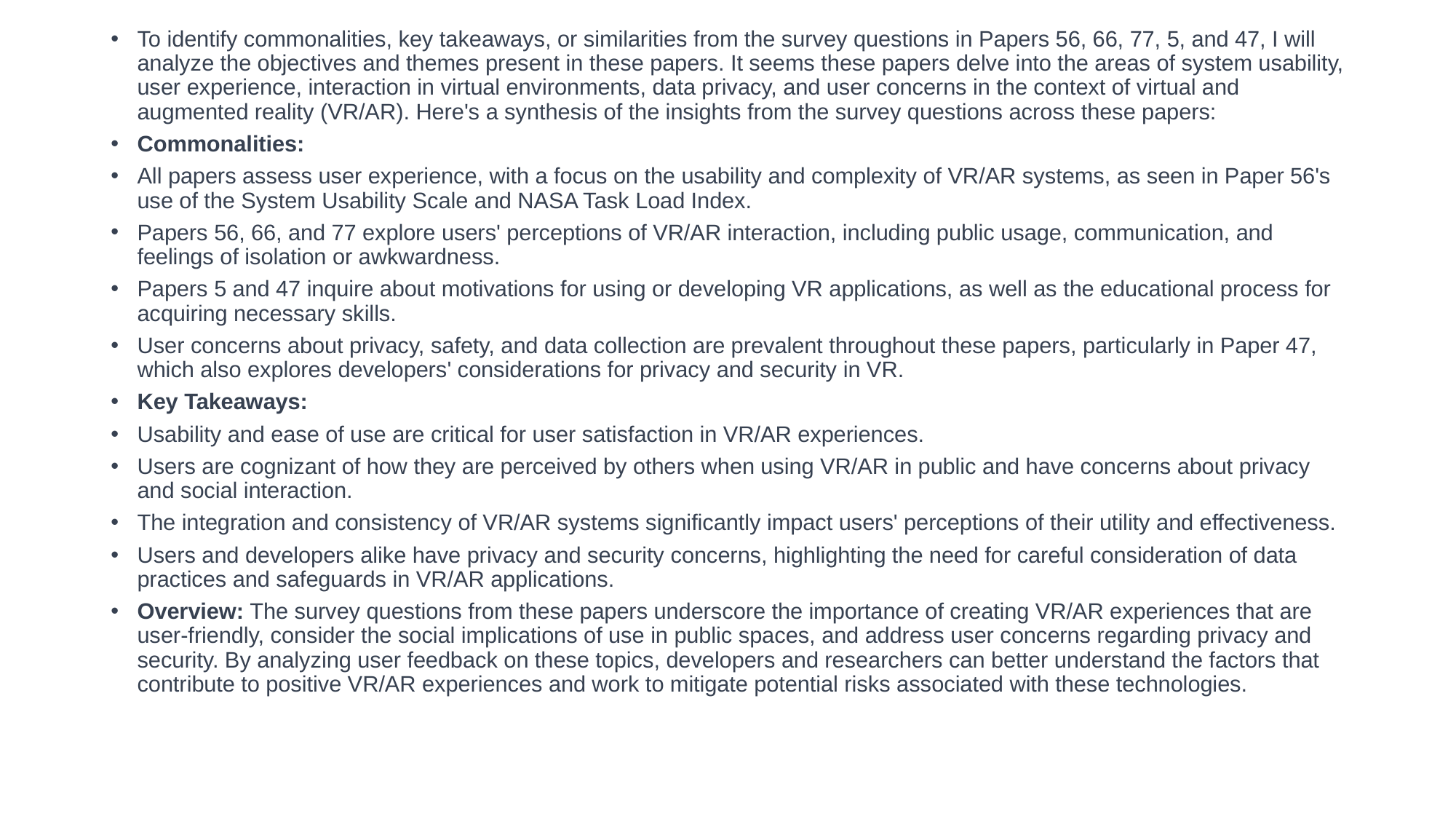

To identify commonalities, key takeaways, or similarities from the survey questions in Papers 56, 66, 77, 5, and 47, I will analyze the objectives and themes present in these papers. It seems these papers delve into the areas of system usability, user experience, interaction in virtual environments, data privacy, and user concerns in the context of virtual and augmented reality (VR/AR). Here's a synthesis of the insights from the survey questions across these papers:
Commonalities:
All papers assess user experience, with a focus on the usability and complexity of VR/AR systems, as seen in Paper 56's use of the System Usability Scale and NASA Task Load Index.
Papers 56, 66, and 77 explore users' perceptions of VR/AR interaction, including public usage, communication, and feelings of isolation or awkwardness.
Papers 5 and 47 inquire about motivations for using or developing VR applications, as well as the educational process for acquiring necessary skills.
User concerns about privacy, safety, and data collection are prevalent throughout these papers, particularly in Paper 47, which also explores developers' considerations for privacy and security in VR.
Key Takeaways:
Usability and ease of use are critical for user satisfaction in VR/AR experiences.
Users are cognizant of how they are perceived by others when using VR/AR in public and have concerns about privacy and social interaction.
The integration and consistency of VR/AR systems significantly impact users' perceptions of their utility and effectiveness.
Users and developers alike have privacy and security concerns, highlighting the need for careful consideration of data practices and safeguards in VR/AR applications.
Overview: The survey questions from these papers underscore the importance of creating VR/AR experiences that are user-friendly, consider the social implications of use in public spaces, and address user concerns regarding privacy and security. By analyzing user feedback on these topics, developers and researchers can better understand the factors that contribute to positive VR/AR experiences and work to mitigate potential risks associated with these technologies.